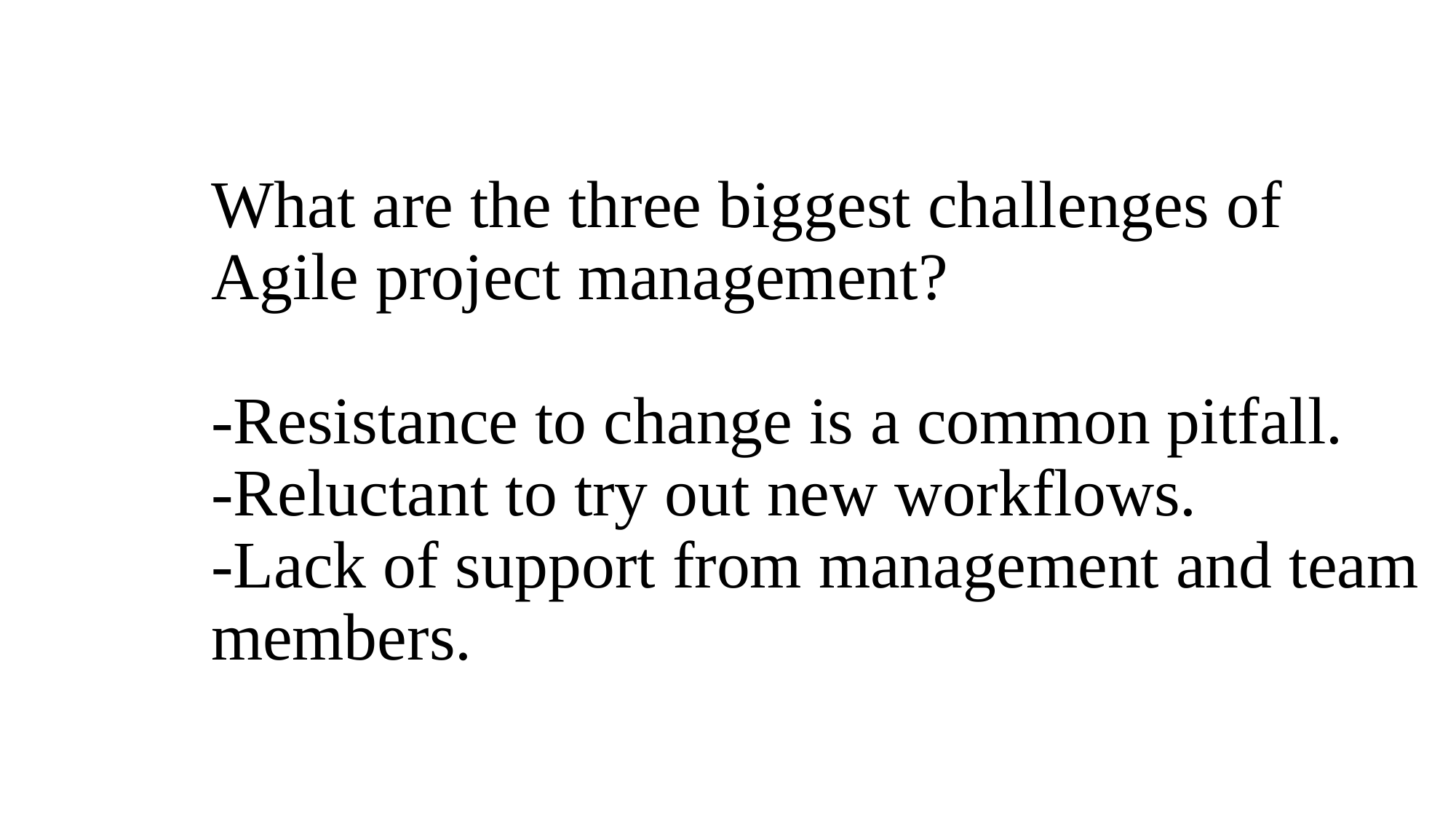

# What are the three biggest challenges of Agile project management? -Resistance to change is a common pitfall. -Reluctant to try out new workflows. -Lack of support from management and team members.